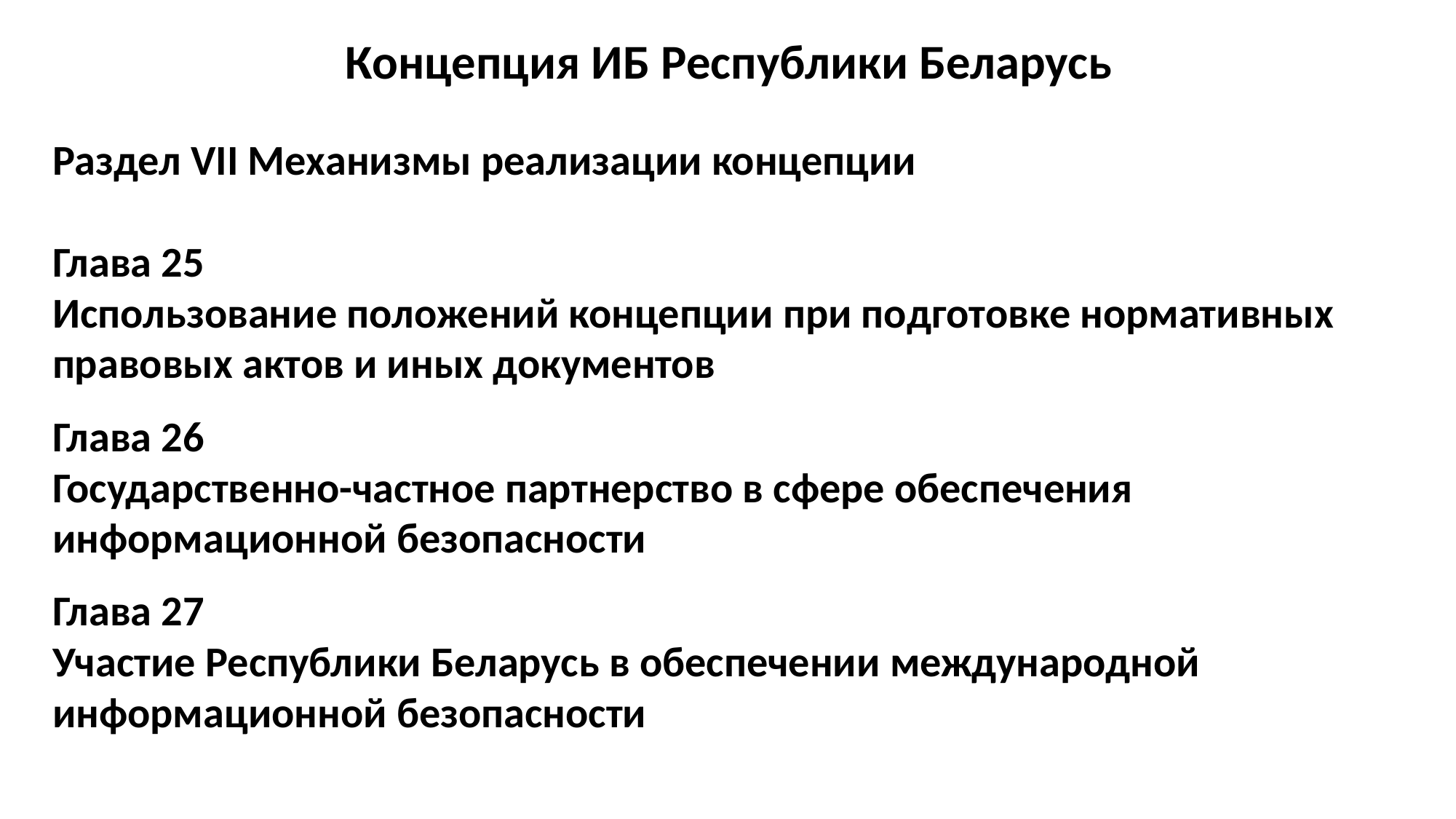

Концепция ИБ Республики Беларусь

Раздел VII Механизмы реализации концепции

Глава 25
Использование положений концепции при подготовке нормативных правовых актов и иных документов

Глава 26
Государственно-частное партнерство в сфере обеспечения информационной безопасности

Глава 27
Участие Республики Беларусь в обеспечении международной информационной безопасности